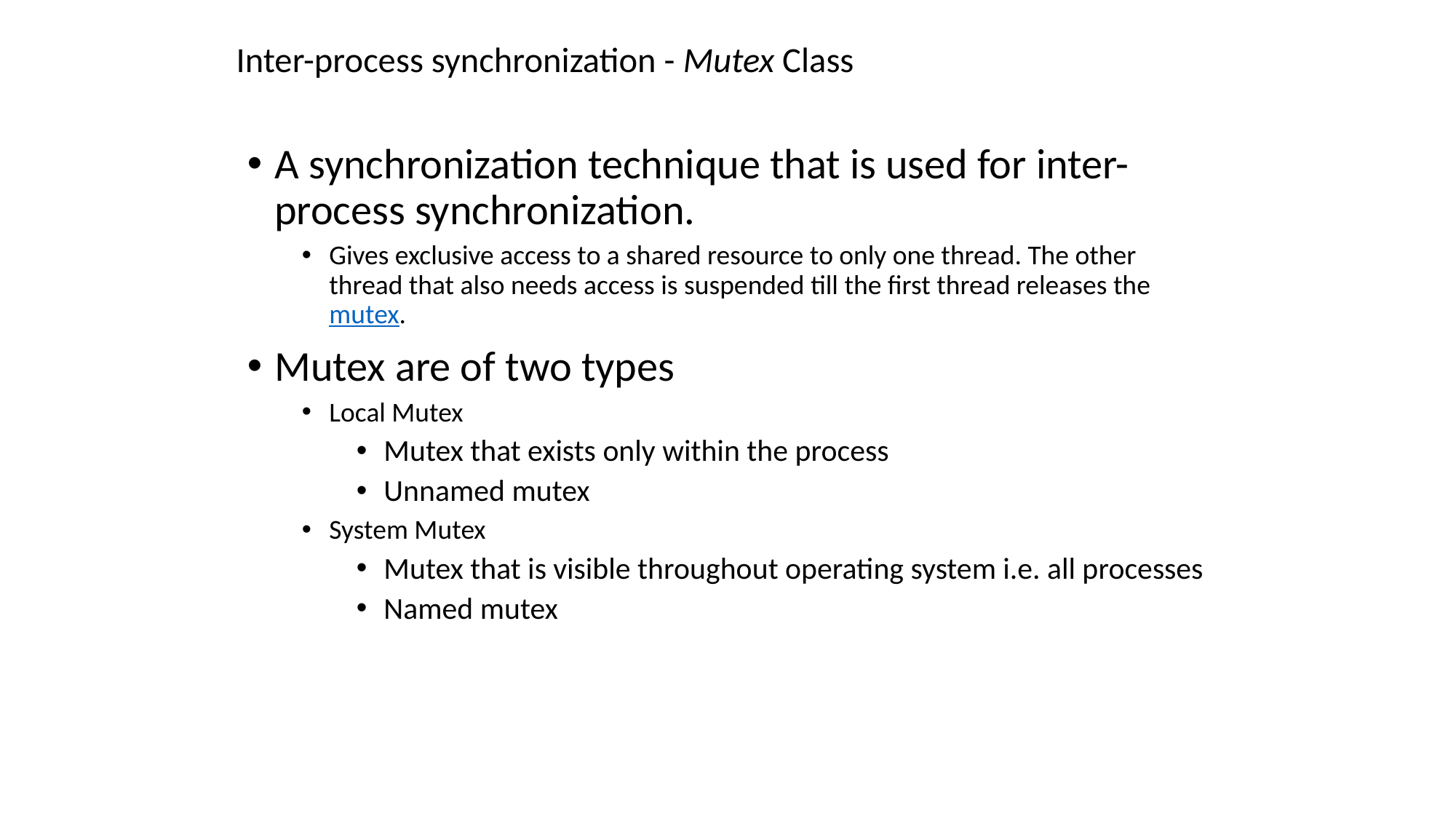

# Inter-process synchronization - Mutex Class
A synchronization technique that is used for inter-process synchronization.
Gives exclusive access to a shared resource to only one thread. The other thread that also needs access is suspended till the first thread releases the mutex.
Mutex are of two types
Local Mutex
Mutex that exists only within the process
Unnamed mutex
System Mutex
Mutex that is visible throughout operating system i.e. all processes
Named mutex